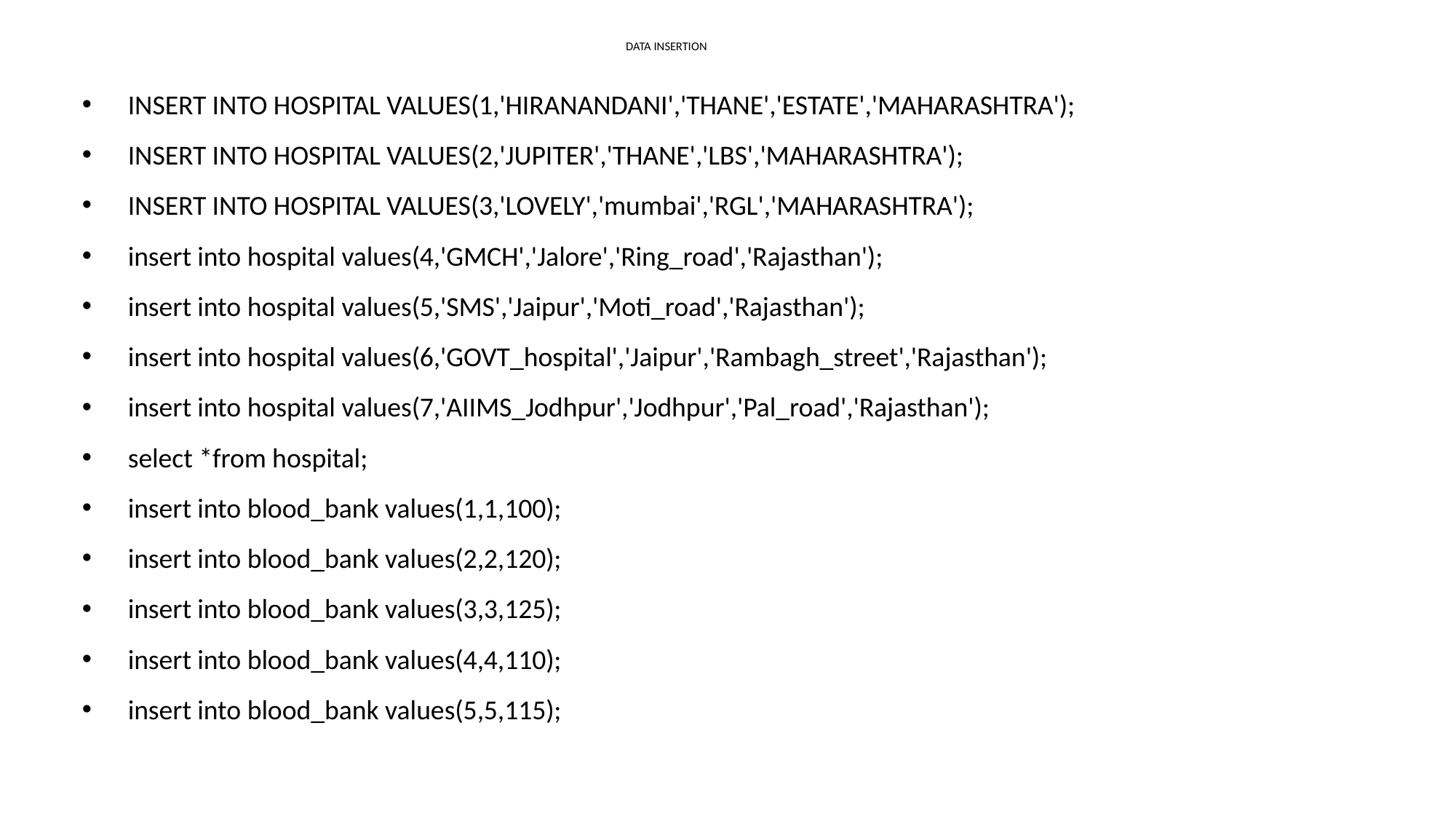

# DATA INSERTION
INSERT INTO HOSPITAL VALUES(1,'HIRANANDANI','THANE','ESTATE','MAHARASHTRA');
INSERT INTO HOSPITAL VALUES(2,'JUPITER','THANE','LBS','MAHARASHTRA');
INSERT INTO HOSPITAL VALUES(3,'LOVELY','mumbai','RGL','MAHARASHTRA');
insert into hospital values(4,'GMCH','Jalore','Ring_road','Rajasthan');
insert into hospital values(5,'SMS','Jaipur','Moti_road','Rajasthan');
insert into hospital values(6,'GOVT_hospital','Jaipur','Rambagh_street','Rajasthan');
insert into hospital values(7,'AIIMS_Jodhpur','Jodhpur','Pal_road','Rajasthan');
select *from hospital;
insert into blood_bank values(1,1,100);
insert into blood_bank values(2,2,120);
insert into blood_bank values(3,3,125);
insert into blood_bank values(4,4,110);
insert into blood_bank values(5,5,115);